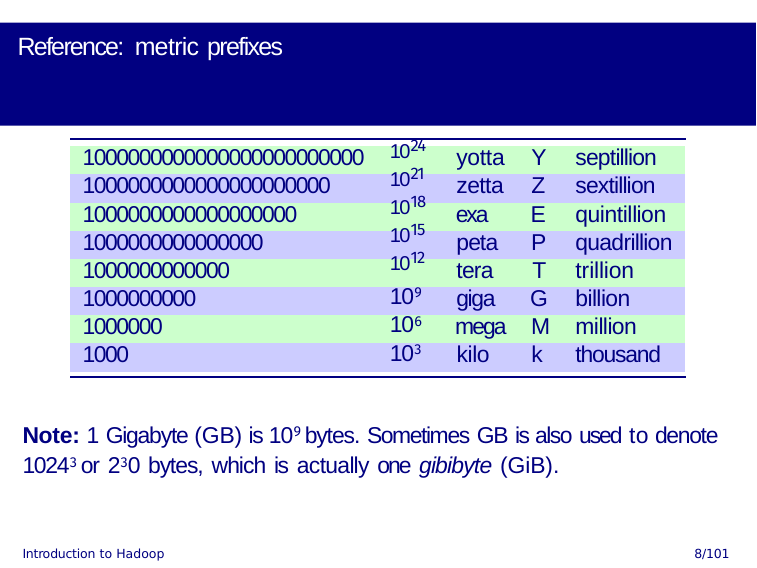

# Reference: metric prefixes

| 1000000000000000000000000 | 1024 | yotta | Y | septillion |
| --- | --- | --- | --- | --- |
| 1000000000000000000000 | 1021 | zetta | Z | sextillion |
| 1000000000000000000 | 1018 | exa | E | quintillion |
| 1000000000000000 | 1015 | peta | P | quadrillion |
| 1000000000000 | 1012 | tera | T | trillion |
| 1000000000 | 109 | giga | G | billion |
| 1000000 | 106 | mega | M | million |
| 1000 | 103 | kilo | k | thousand |

Note: 1 Gigabyte (GB) is 109 bytes. Sometimes GB is also used to denote  10243 or 230 bytes, which is actually one gibibyte (GiB).
Introduction to Hadoop
8/101